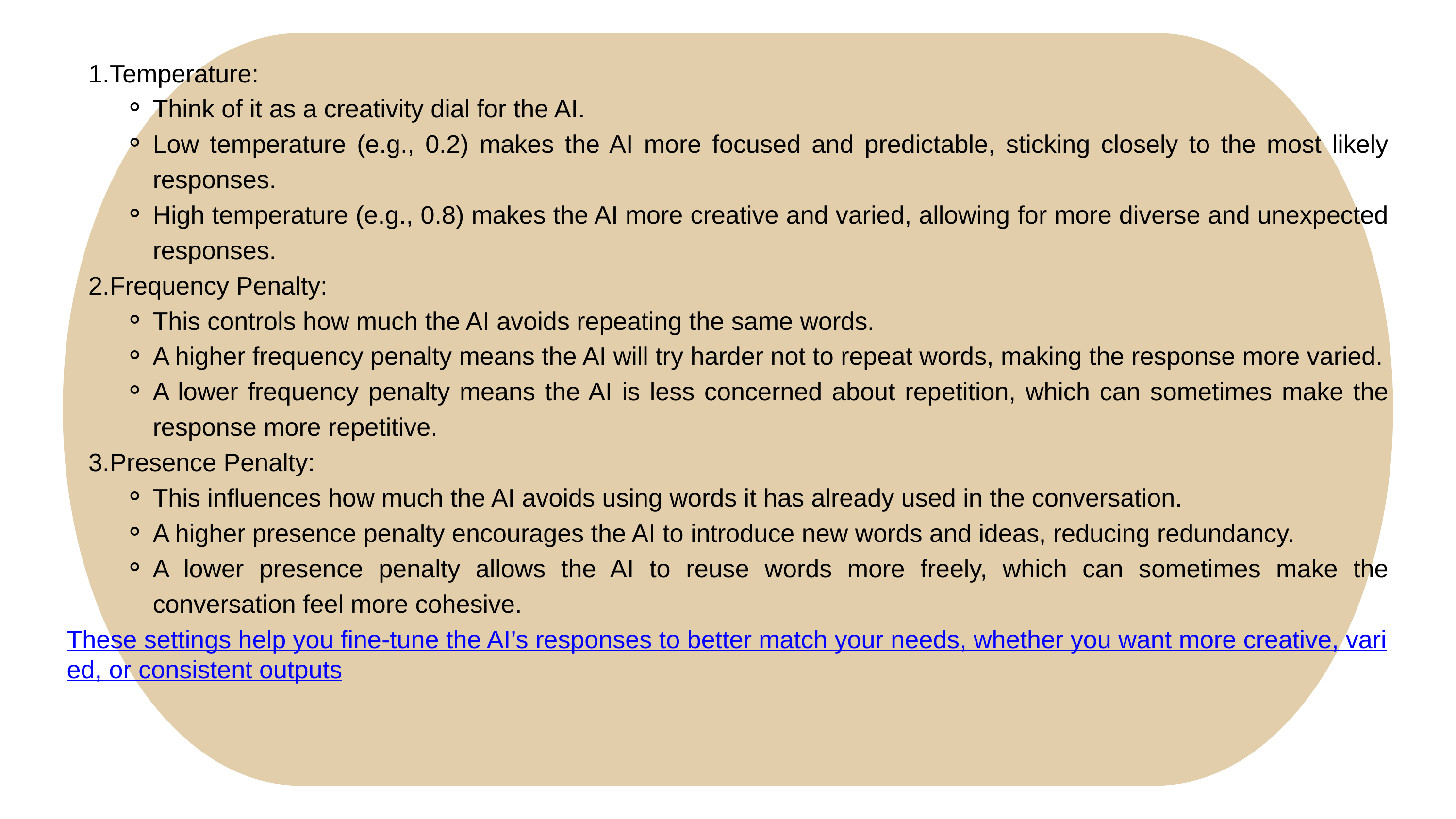

Temperature:
Think of it as a creativity dial for the AI.
Low temperature (e.g., 0.2) makes the AI more focused and predictable, sticking closely to the most likely responses.
High temperature (e.g., 0.8) makes the AI more creative and varied, allowing for more diverse and unexpected responses.
Frequency Penalty:
This controls how much the AI avoids repeating the same words.
A higher frequency penalty means the AI will try harder not to repeat words, making the response more varied.
A lower frequency penalty means the AI is less concerned about repetition, which can sometimes make the response more repetitive.
Presence Penalty:
This influences how much the AI avoids using words it has already used in the conversation.
A higher presence penalty encourages the AI to introduce new words and ideas, reducing redundancy.
A lower presence penalty allows the AI to reuse words more freely, which can sometimes make the conversation feel more cohesive.
These settings help you fine-tune the AI’s responses to better match your needs, whether you want more creative, varied, or consistent outputs